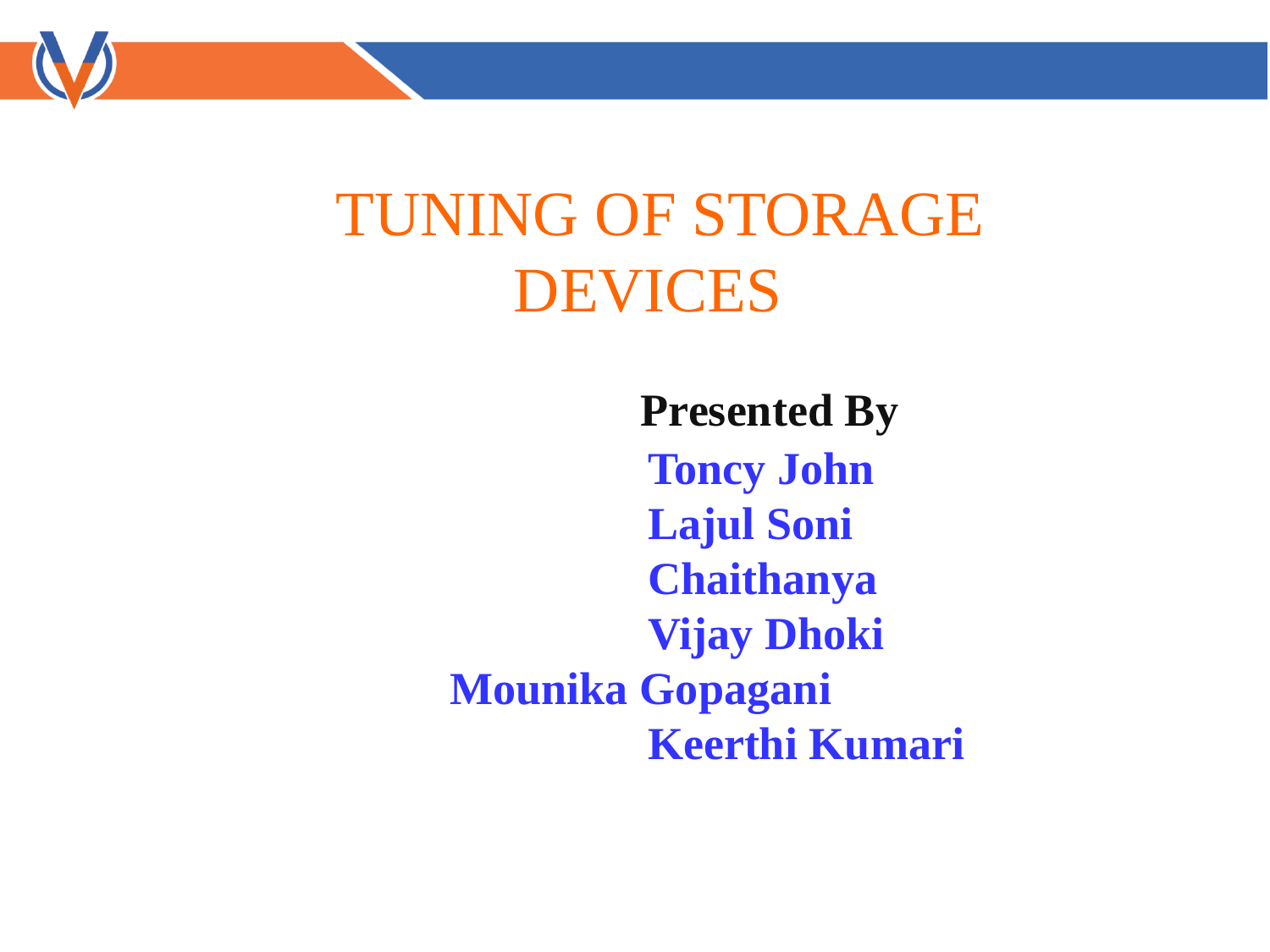

TUNING OF STORAGE
                 DEVICES

			 Presented By
			  Toncy John
			  Lajul Soni
			  Chaithanya
			  Vijay Dhoki
                  Mounika Gopagani
			  Keerthi Kumari

																	1